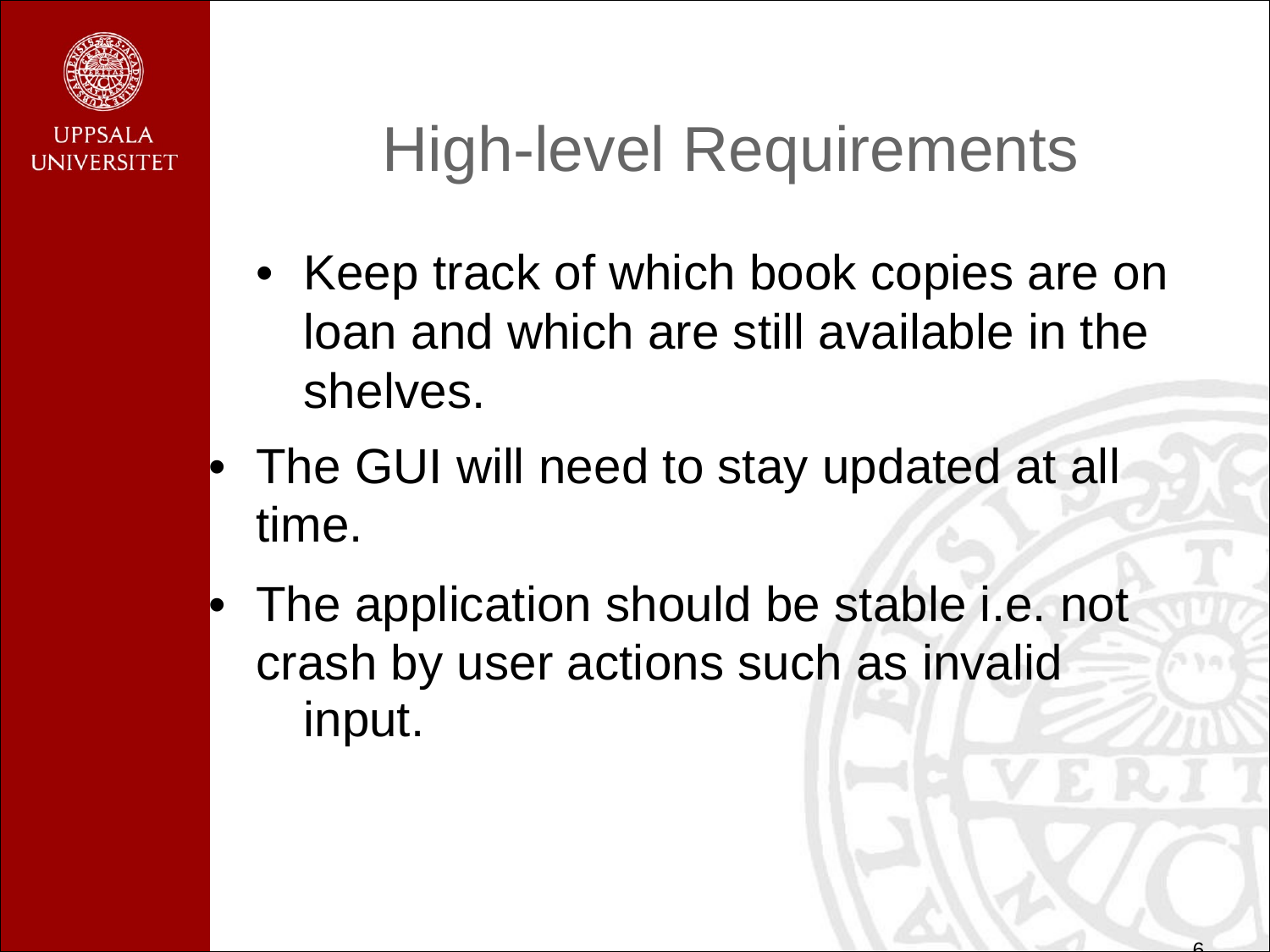

High-level Requirements
•	Keep track of which book copies are on loan and which are still available in the shelves.
•  The GUI will need to stay updated at all
time.
•  The application should be stable i.e. not
crash by user actions such as invalid input.
6